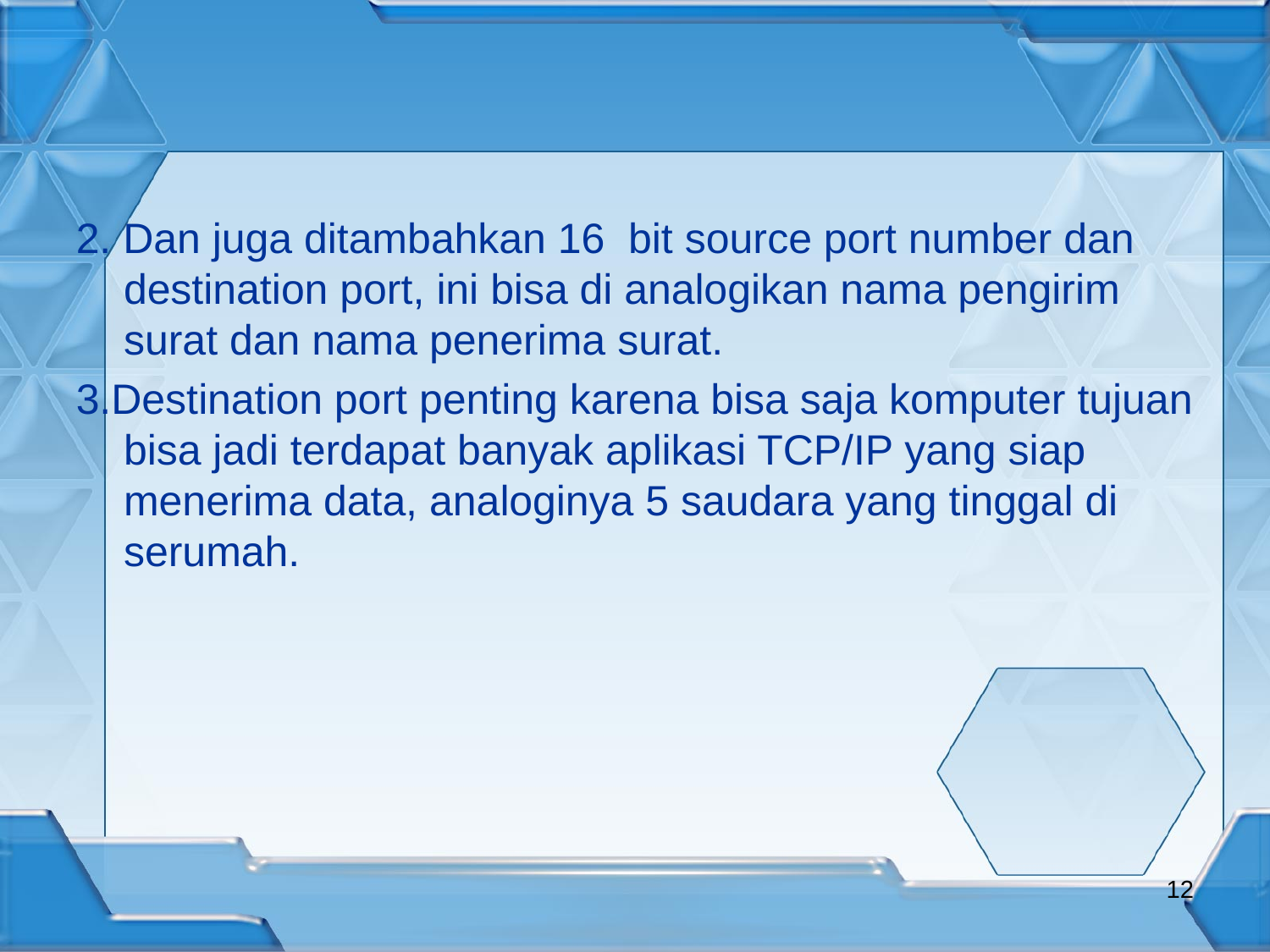

2. Dan juga ditambahkan 16  bit source port number dan destination port, ini bisa di analogikan nama pengirim surat dan nama penerima surat.
3.Destination port penting karena bisa saja komputer tujuan bisa jadi terdapat banyak aplikasi TCP/IP yang siap menerima data, analoginya 5 saudara yang tinggal di serumah.

12